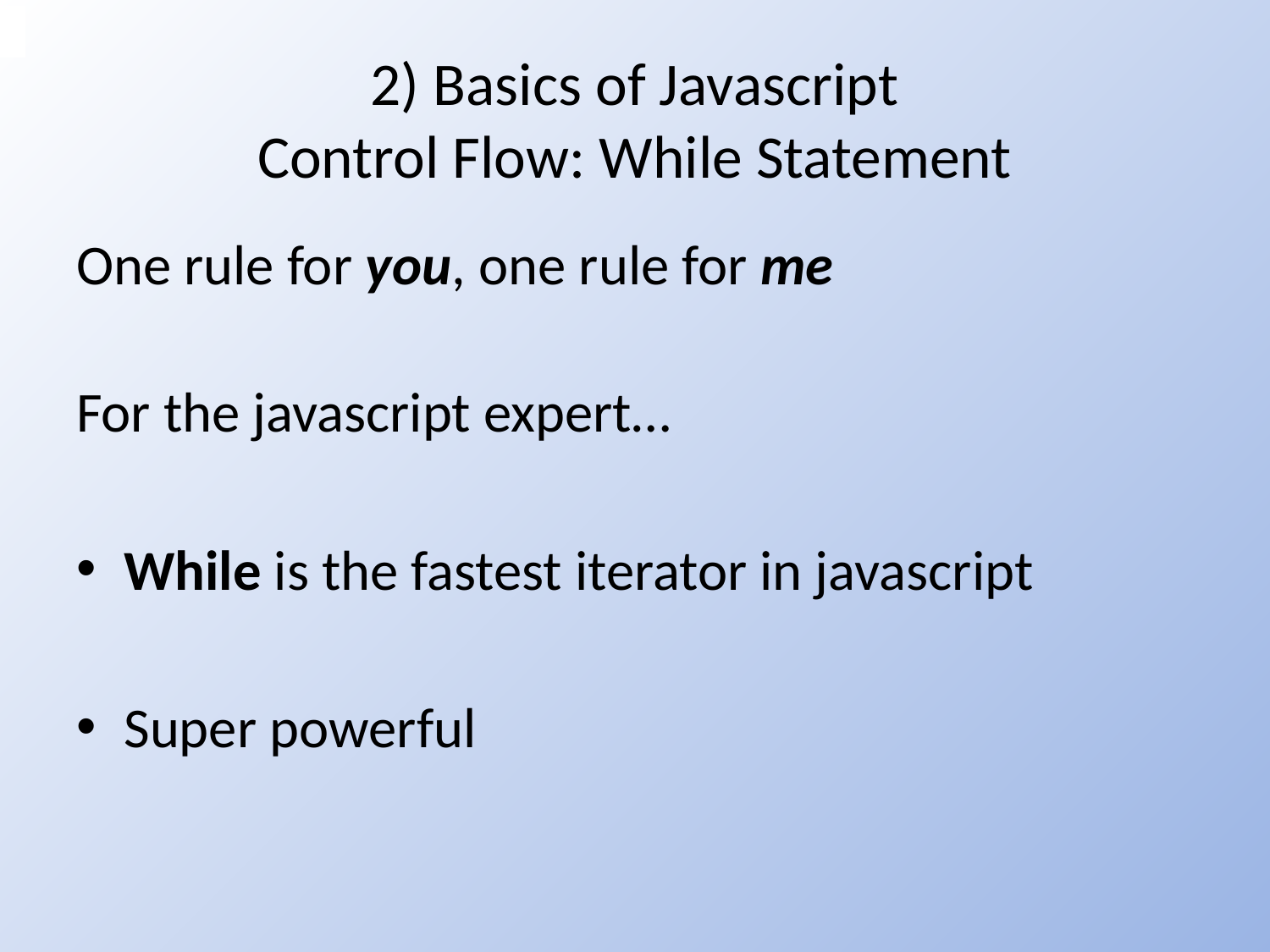

# 2) Basics of Javascript Control Flow: While Statement
One rule for you, one rule for me
For the javascript expert…

While is the fastest iterator in javascript

Super powerful